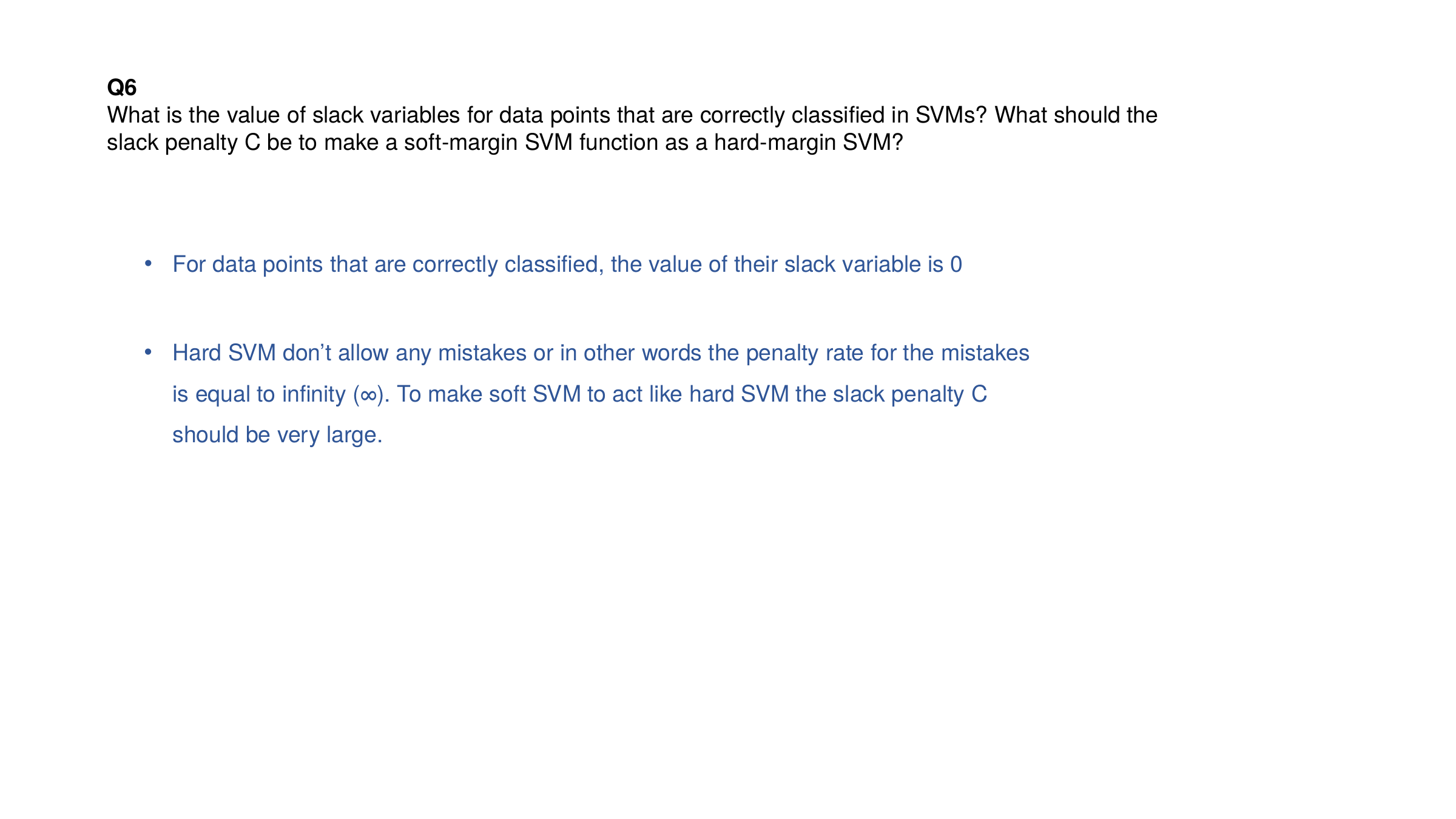

Q6
What is the value of slack variables for data points that are correctly classified in SVMs? What should the slack penalty C be to make a soft-margin SVM function as a hard-margin SVM?
For data points that are correctly classified, the value of their slack variable is 0
Hard SVM don’t allow any mistakes or in other words the penalty rate for the mistakes is equal to infinity (∞). To make soft SVM to act like hard SVM the slack penalty C should be very large.